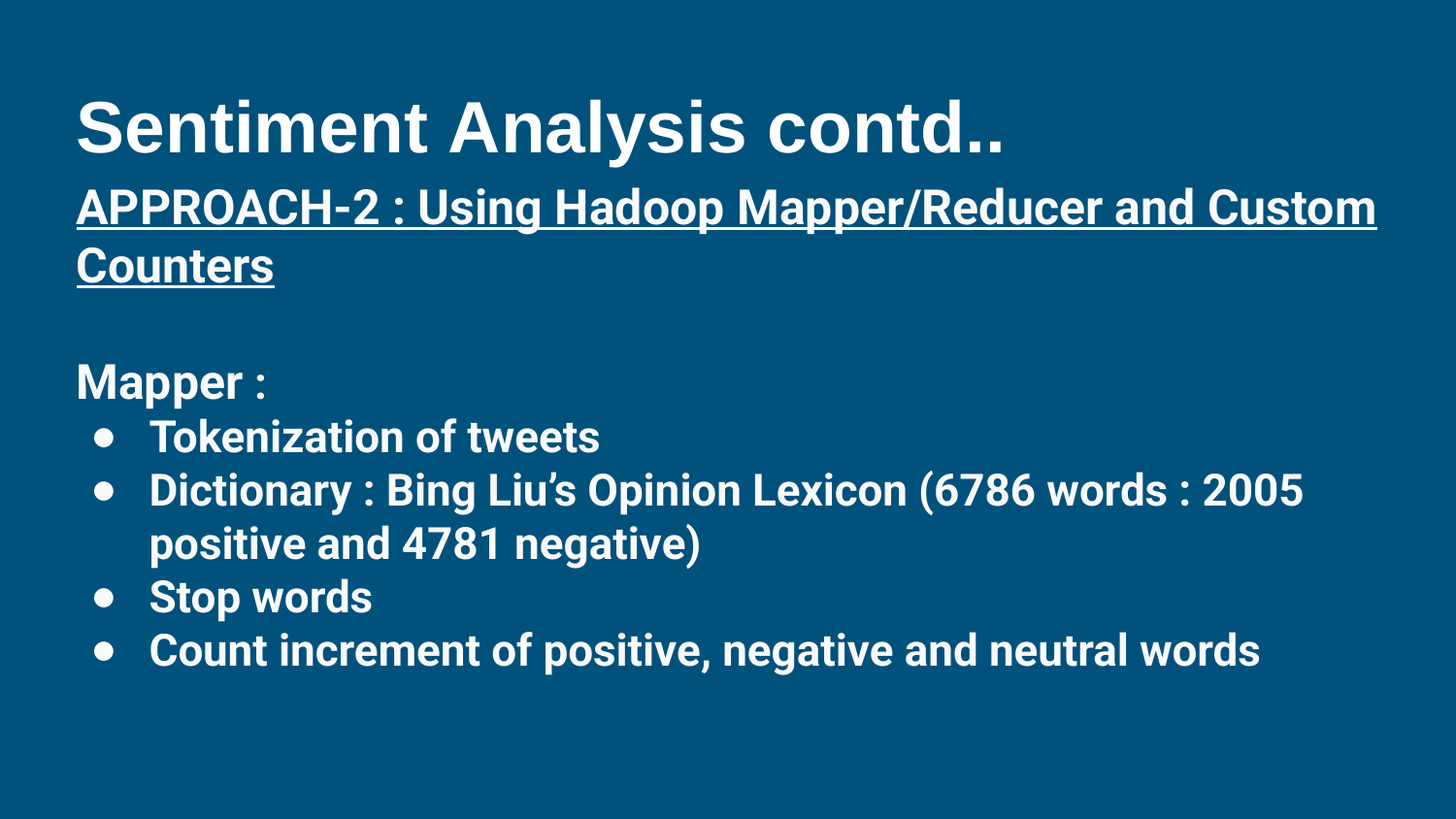

# Sentiment Analysis contd..

APPROACH-2 : Using Hadoop Mapper/Reducer and Custom Counters

Mapper :
Tokenization of tweets
Dictionary : Bing Liu’s Opinion Lexicon (6786 words : 2005 positive and 4781 negative)
Stop words
Count increment of positive, negative and neutral words